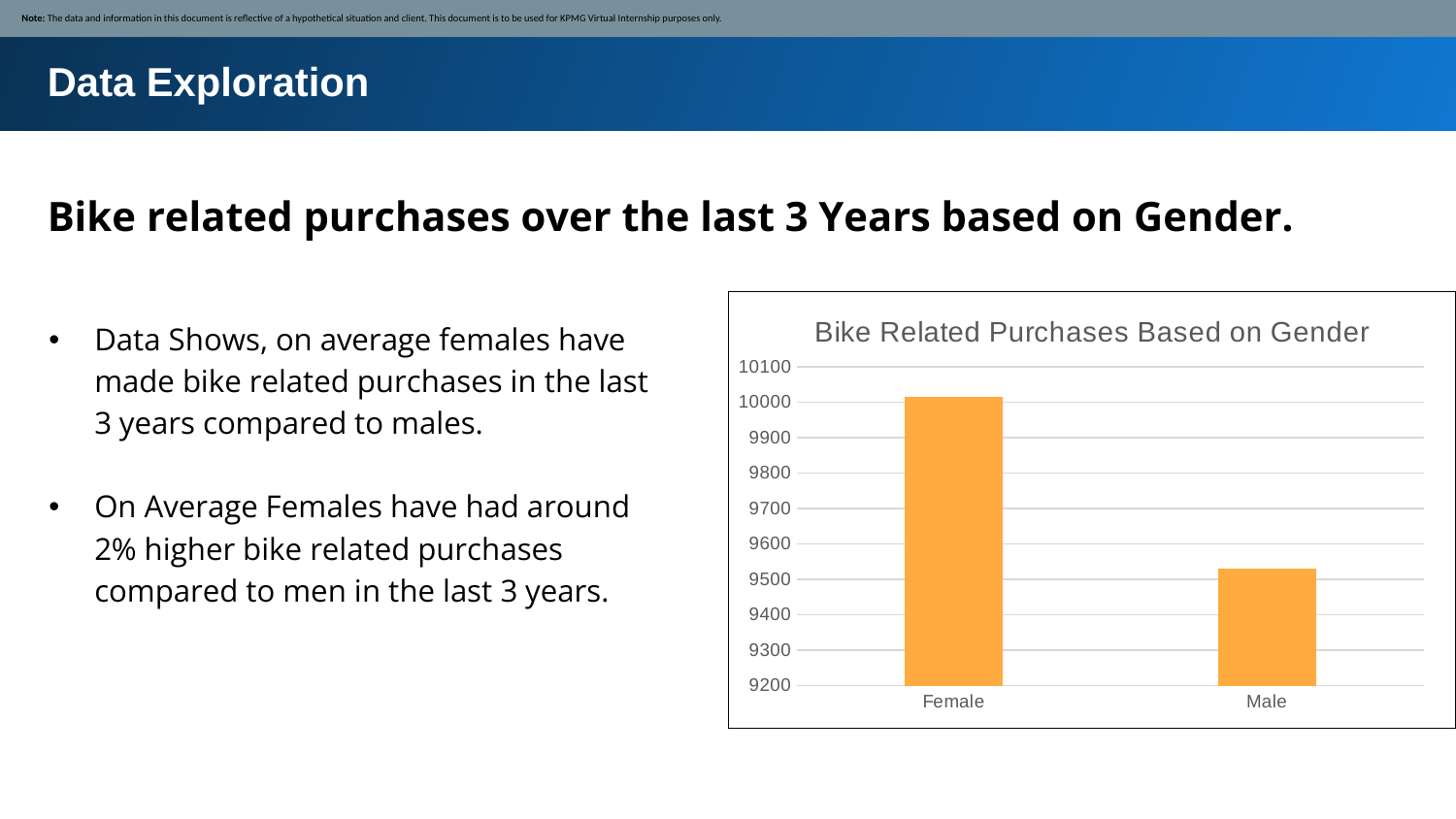

Note: The data and information in this document is reflective of a hypothetical situation and client. This document is to be used for KPMG Virtual Internship purposes only.
Data Exploration
Bike related purchases over the last 3 Years based on Gender.

### Chart: Bike Related Purchases Based on Gender

| Category | Total |
|---|---|
| Female | 10014.0 |
| Male | 9531.0 |
Data Shows, on average females have made bike related purchases in the last 3 years compared to males.

On Average Females have had around 2% higher bike related purchases compared to men in the last 3 years.